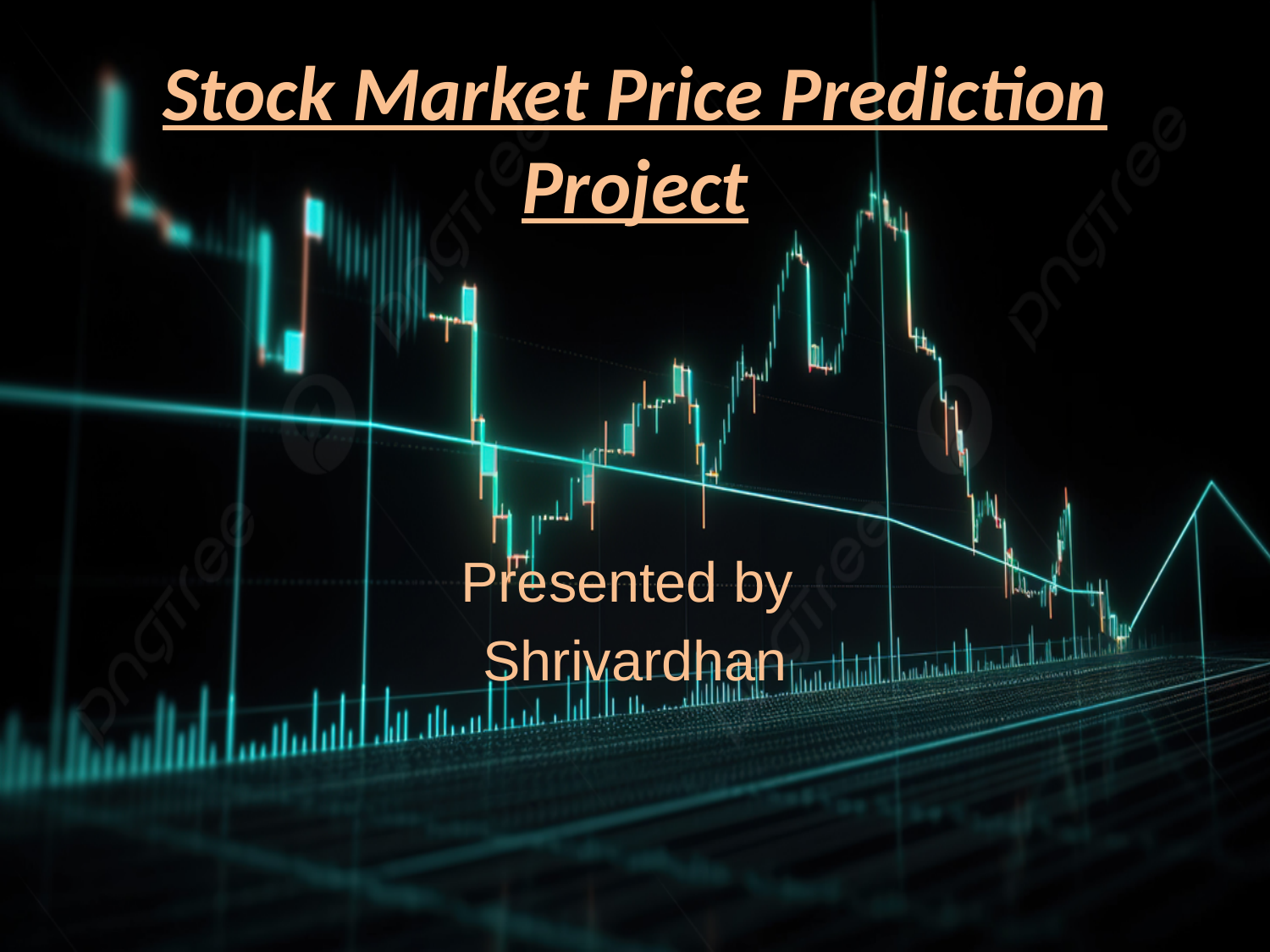

# Stock Market Price Prediction Project
Presented by
Shrivardhan